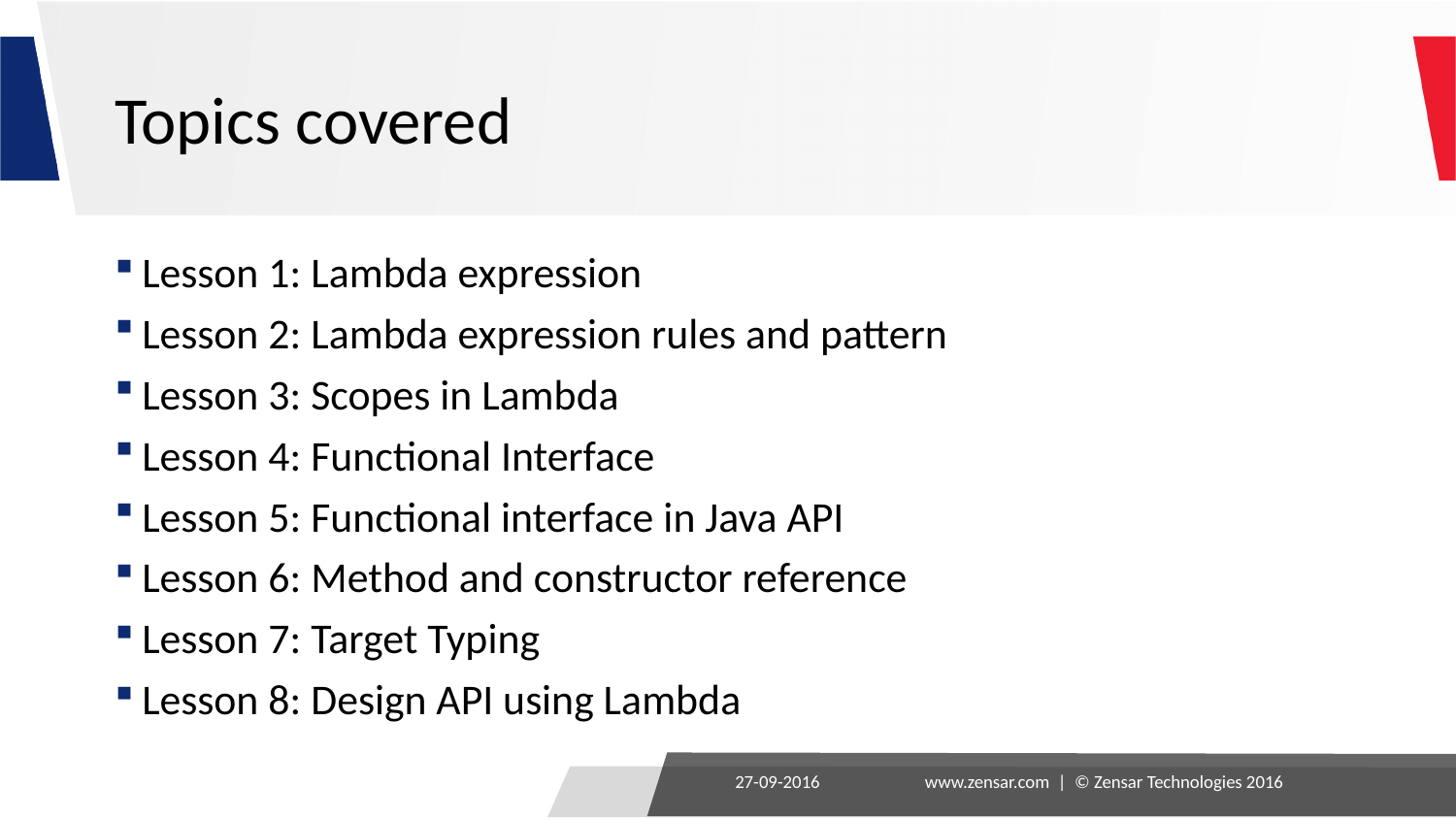

# Topics covered
Lesson 1: Lambda expression
Lesson 2: Lambda expression rules and pattern
Lesson 3: Scopes in Lambda
Lesson 4: Functional Interface
Lesson 5: Functional interface in Java API
Lesson 6: Method and constructor reference
Lesson 7: Target Typing
Lesson 8: Design API using Lambda
27-09-2016
www.zensar.com  |  © Zensar Technologies 2016